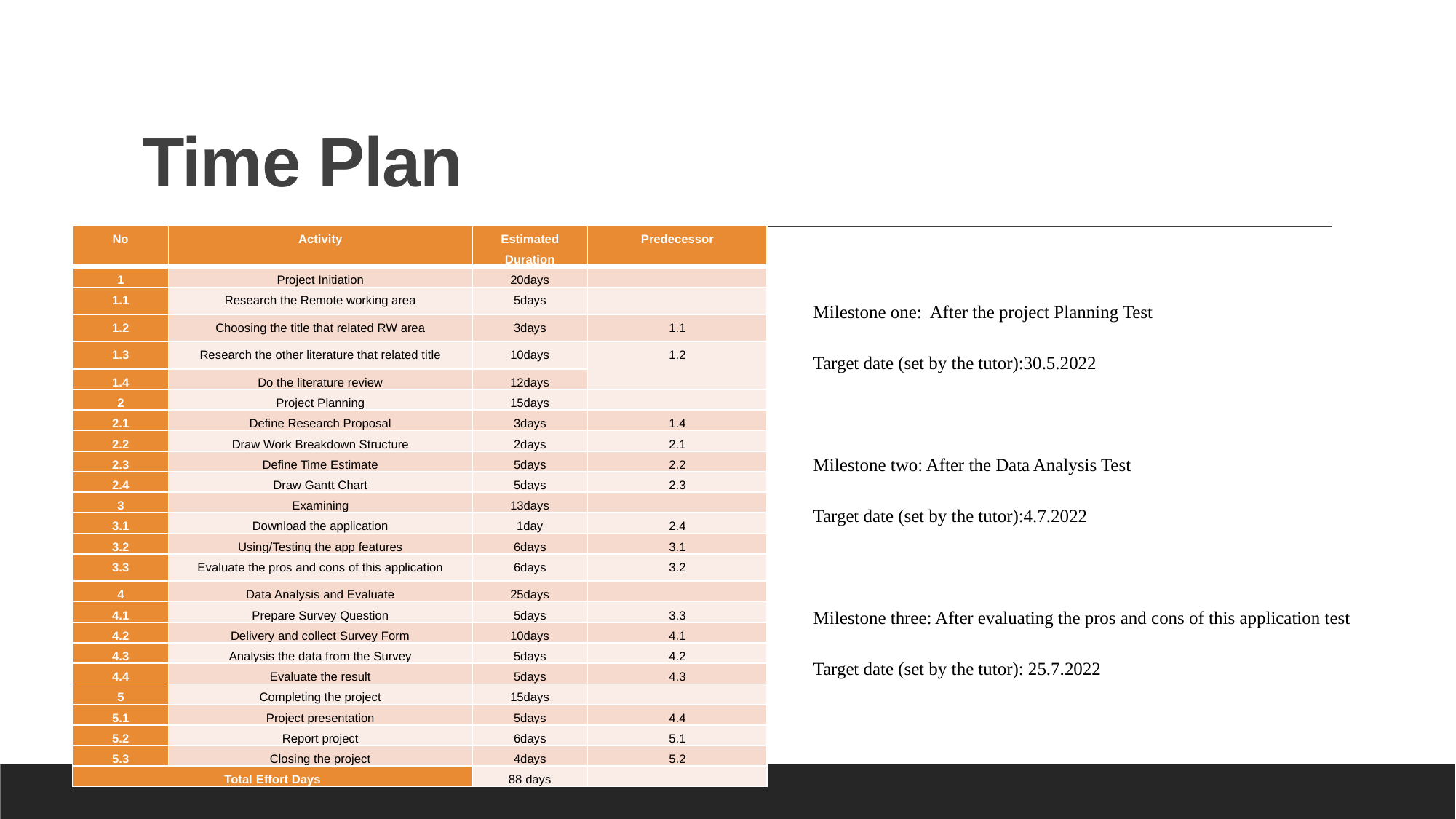

# Time Plan
| No | Activity | Estimated Duration | Predecessor |
| --- | --- | --- | --- |
| 1 | Project Initiation | 20days |  |
| 1.1 | Research the Remote working area | 5days |  |
| 1.2 | Choosing the title that related RW area | 3days | 1.1 |
| 1.3 | Research the other literature that related title | 10days | 1.2 |
| 1.4 | Do the literature review | 12days |  |
| 2 | Project Planning | 15days |  |
| 2.1 | Define Research Proposal | 3days | 1.4 |
| 2.2 | Draw Work Breakdown Structure | 2days | 2.1 |
| 2.3 | Define Time Estimate | 5days | 2.2 |
| 2.4 | Draw Gantt Chart | 5days | 2.3 |
| 3 | Examining | 13days |  |
| 3.1 | Download the application | 1day | 2.4 |
| 3.2 | Using/Testing the app features | 6days | 3.1 |
| 3.3 | Evaluate the pros and cons of this application | 6days | 3.2 |
| 4 | Data Analysis and Evaluate | 25days |  |
| 4.1 | Prepare Survey Question | 5days | 3.3 |
| 4.2 | Delivery and collect Survey Form | 10days | 4.1 |
| 4.3 | Analysis the data from the Survey | 5days | 4.2 |
| 4.4 | Evaluate the result | 5days | 4.3 |
| 5 | Completing the project | 15days |  |
| 5.1 | Project presentation | 5days | 4.4 |
| 5.2 | Report project | 6days | 5.1 |
| 5.3 | Closing the project | 4days | 5.2 |
| Total Effort Days |  | 88 days |  |
Milestone one:  After the project Planning Test
Target date (set by the tutor):30.5.2022

Milestone two: After the Data Analysis Test
Target date (set by the tutor):4.7.2022

Milestone three: After evaluating the pros and cons of this application test
Target date (set by the tutor): 25.7.2022